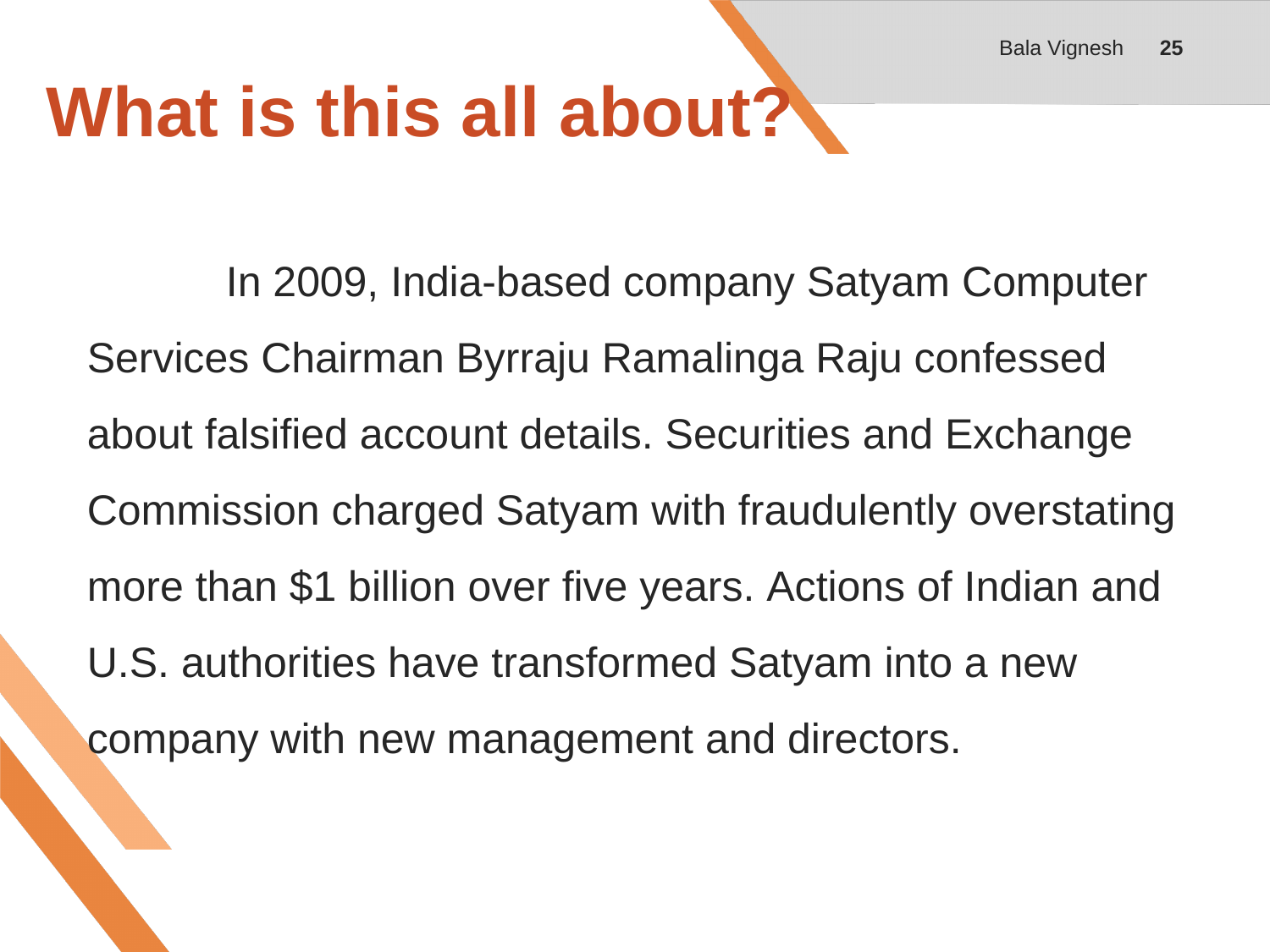

Bala Vignesh
25
# What is this all about?
	 In 2009, India-based company Satyam Computer Services Chairman Byrraju Ramalinga Raju confessed about falsified account details. Securities and Exchange Commission charged Satyam with fraudulently overstating more than $1 billion over five years. Actions of Indian and U.S. authorities have transformed Satyam into a new company with new management and directors.